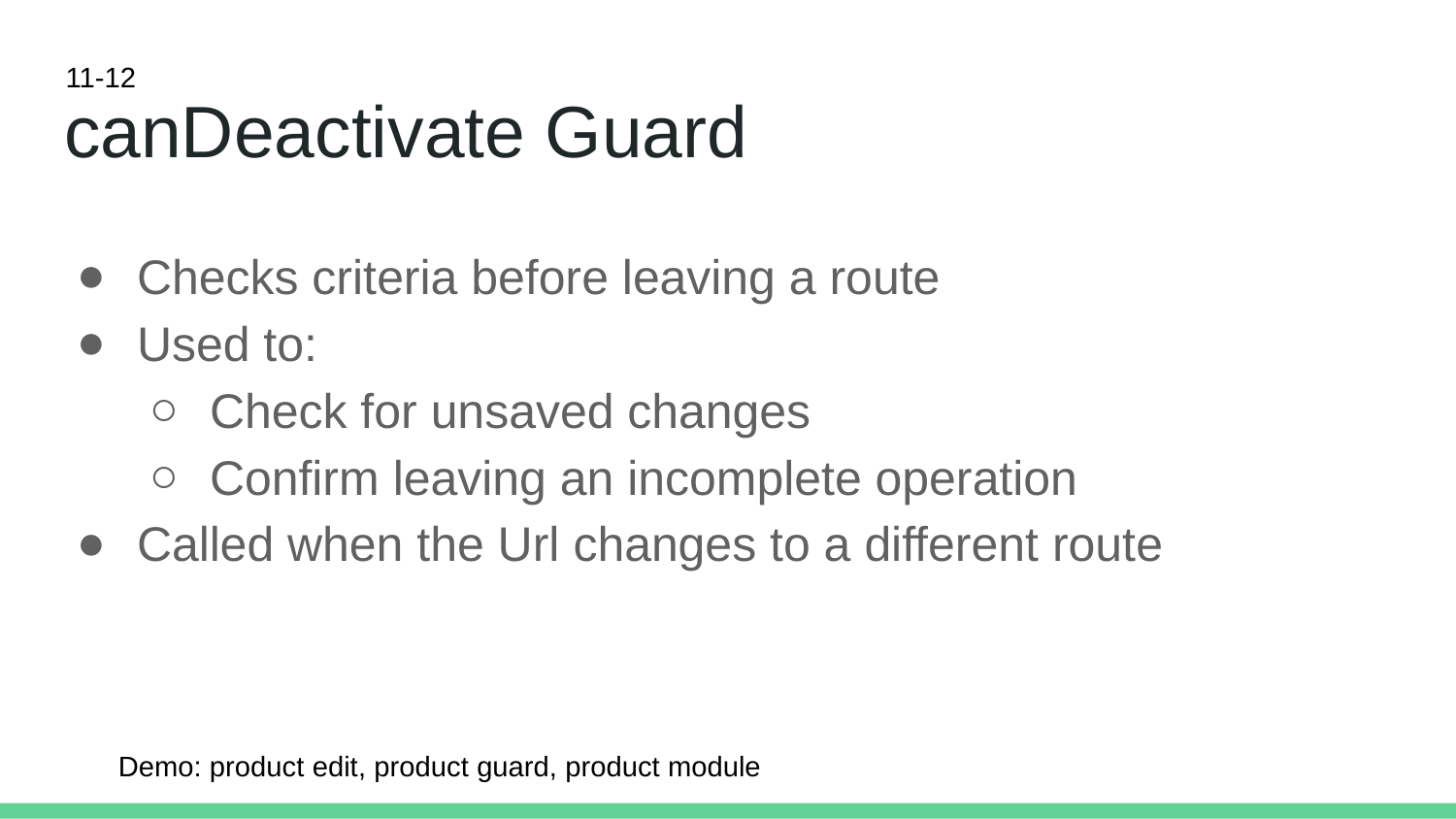

11-12
# canDeactivate Guard
Checks criteria before leaving a route
Used to:
Check for unsaved changes
Confirm leaving an incomplete operation
Called when the Url changes to a different route

Demo: product edit, product guard, product module